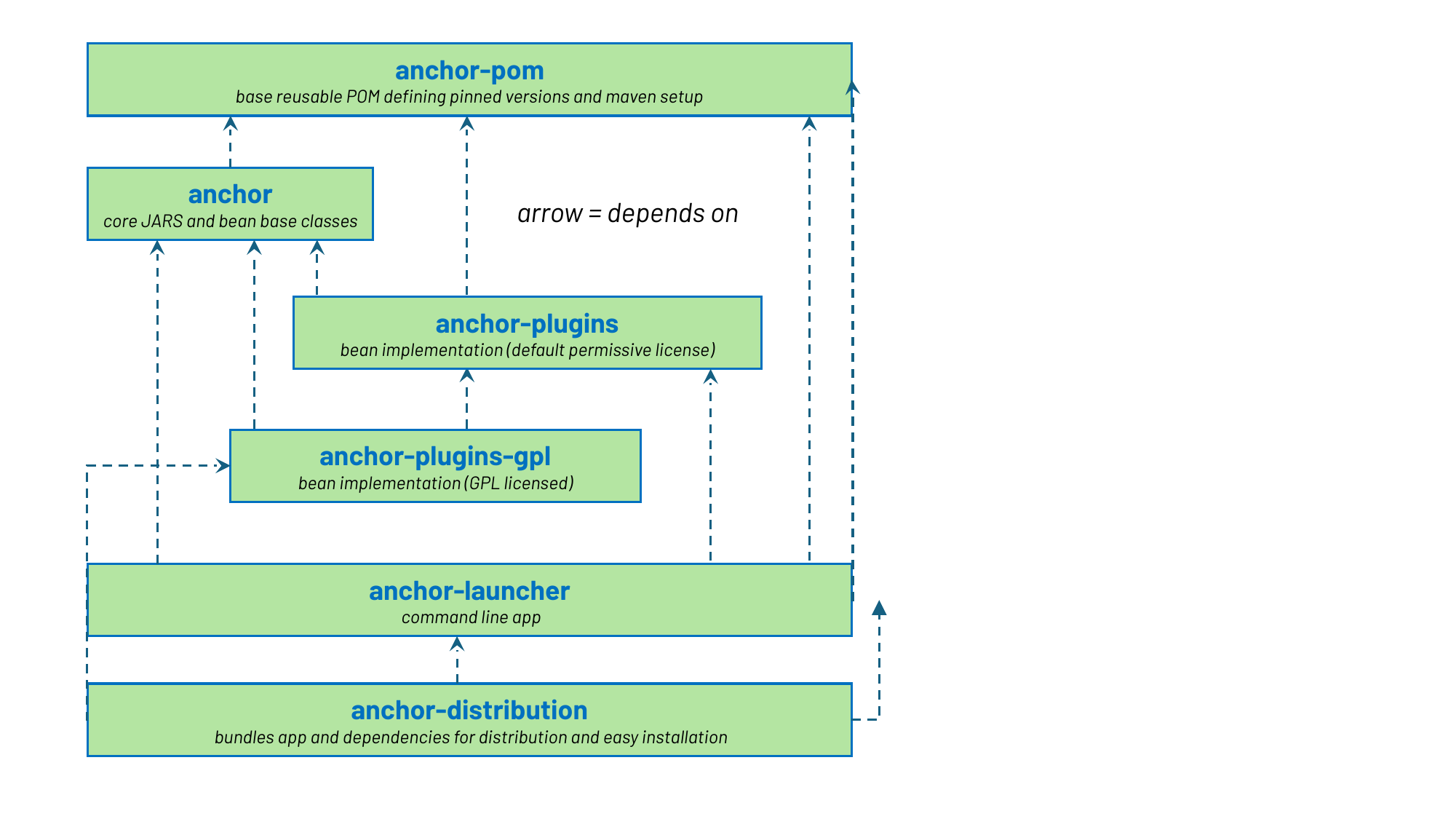

anchor-pom
base reusable POM defining pinned versions and maven setup
anchor
core JARS and bean base classes
arrow = depends on
anchor-plugins
bean implementation (default permissive license)
anchor-plugins-gpl
bean implementation (GPL licensed)
anchor-launcher
 command line app
anchor-distribution
 bundles app and dependencies for distribution and easy installation